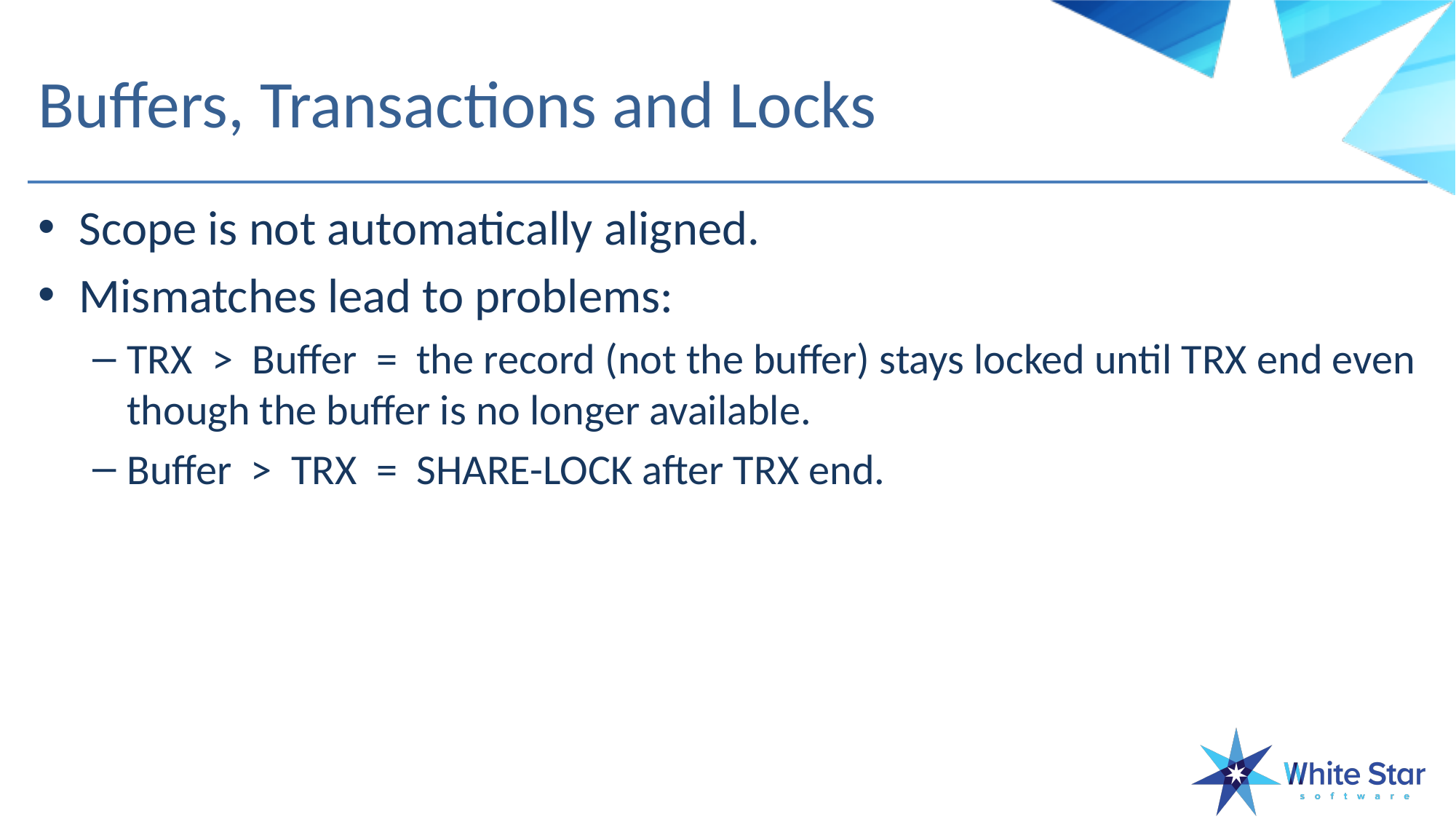

# Buffers, Transactions and Locks
Scope is not automatically aligned.
Mismatches lead to problems:
TRX  >  Buffer  =  the record (not the buffer) stays locked until TRX end even though the buffer is no longer available.
Buffer  >  TRX  =  SHARE-LOCK after TRX end.